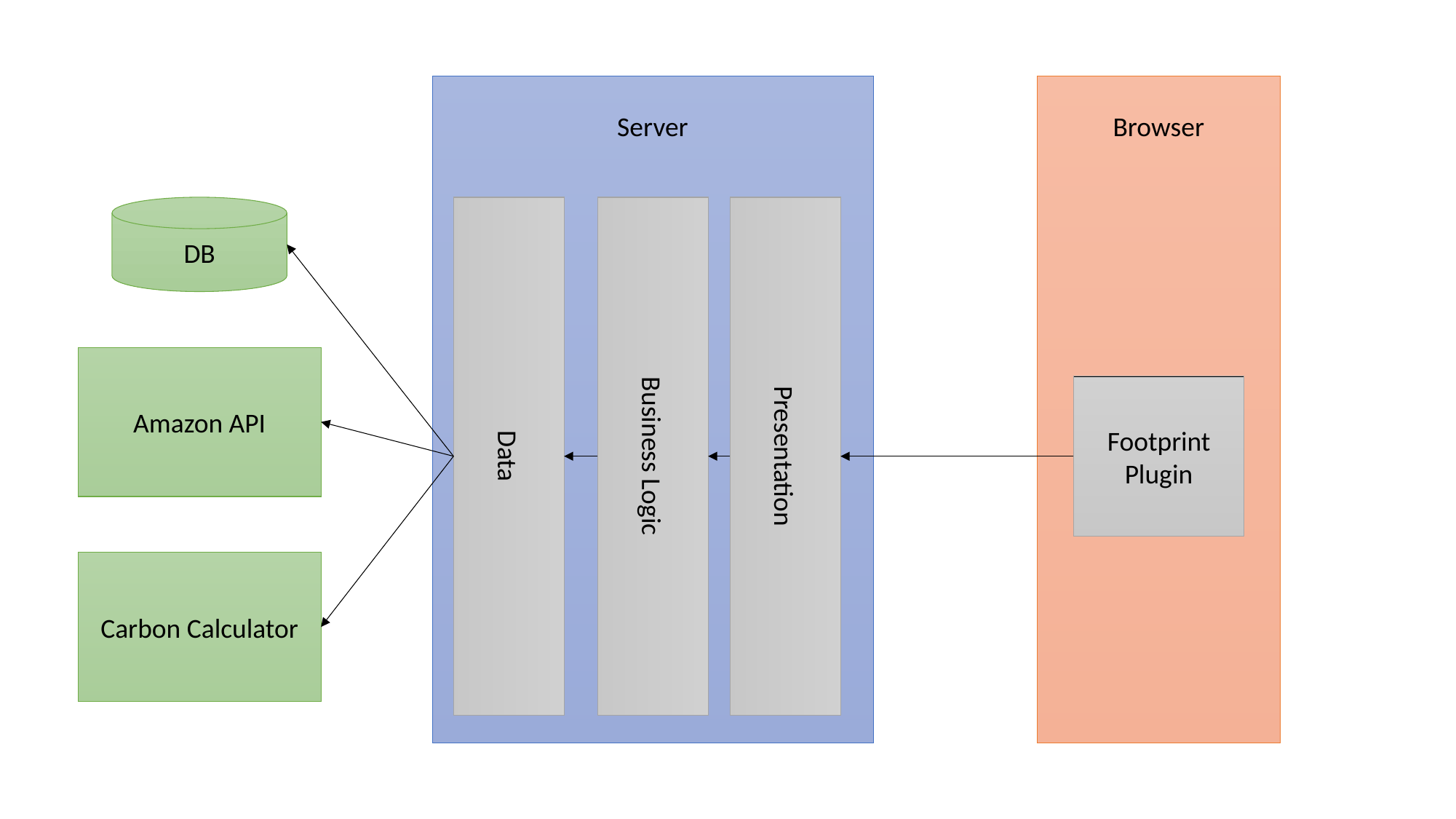

Server
Browser
DB
Amazon API
Footprint Plugin
Data
Business Logic
Presentation
Carbon Calculator